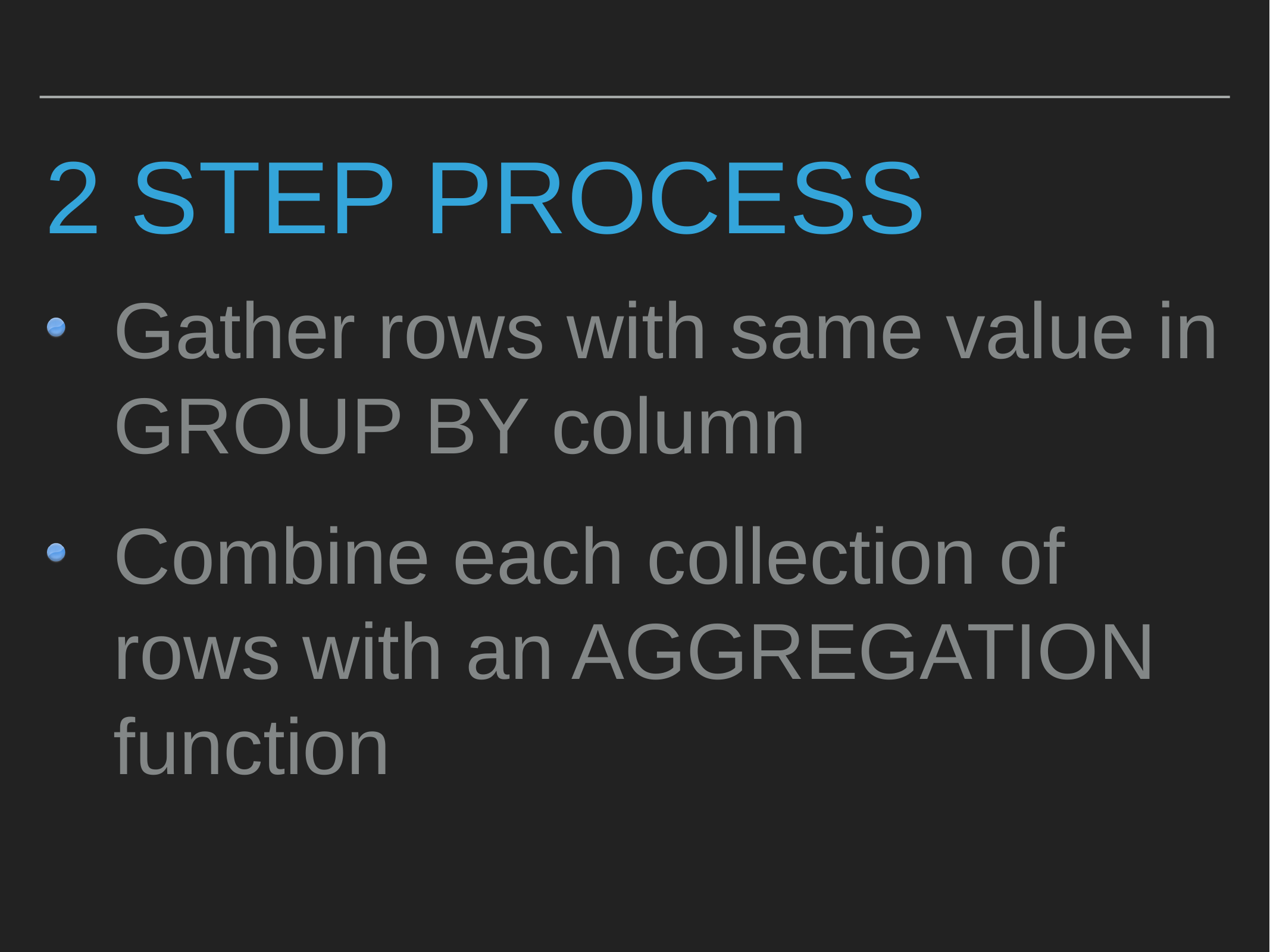

# 2 step process
Gather rows with same value in GROUP BY column
Combine each collection of rows with an AGGREGATION function